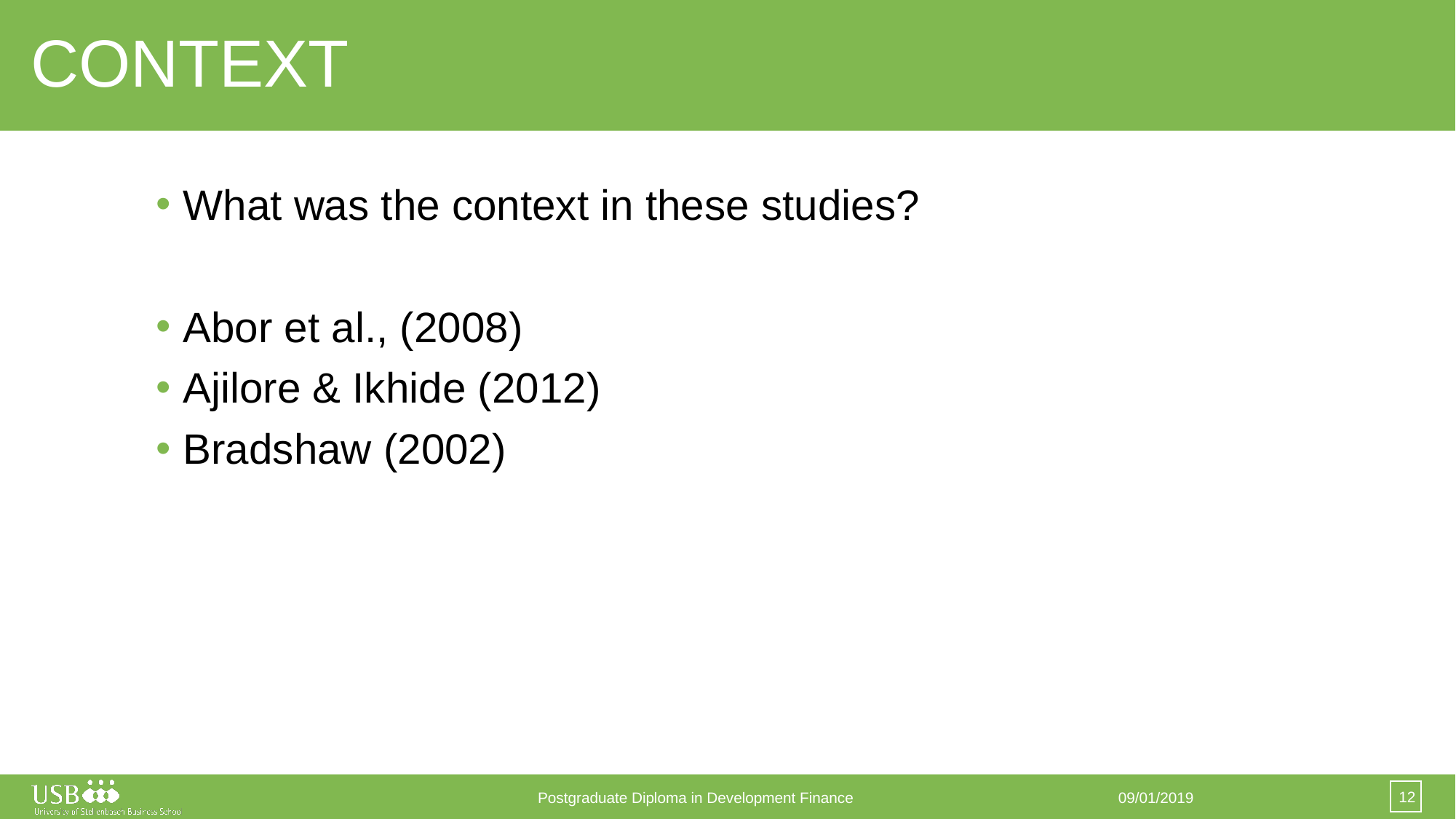

# CONTEXT
What was the context in these studies?

Abor et al., (2008)
Ajilore & Ikhide (2012)
Bradshaw (2002)

12